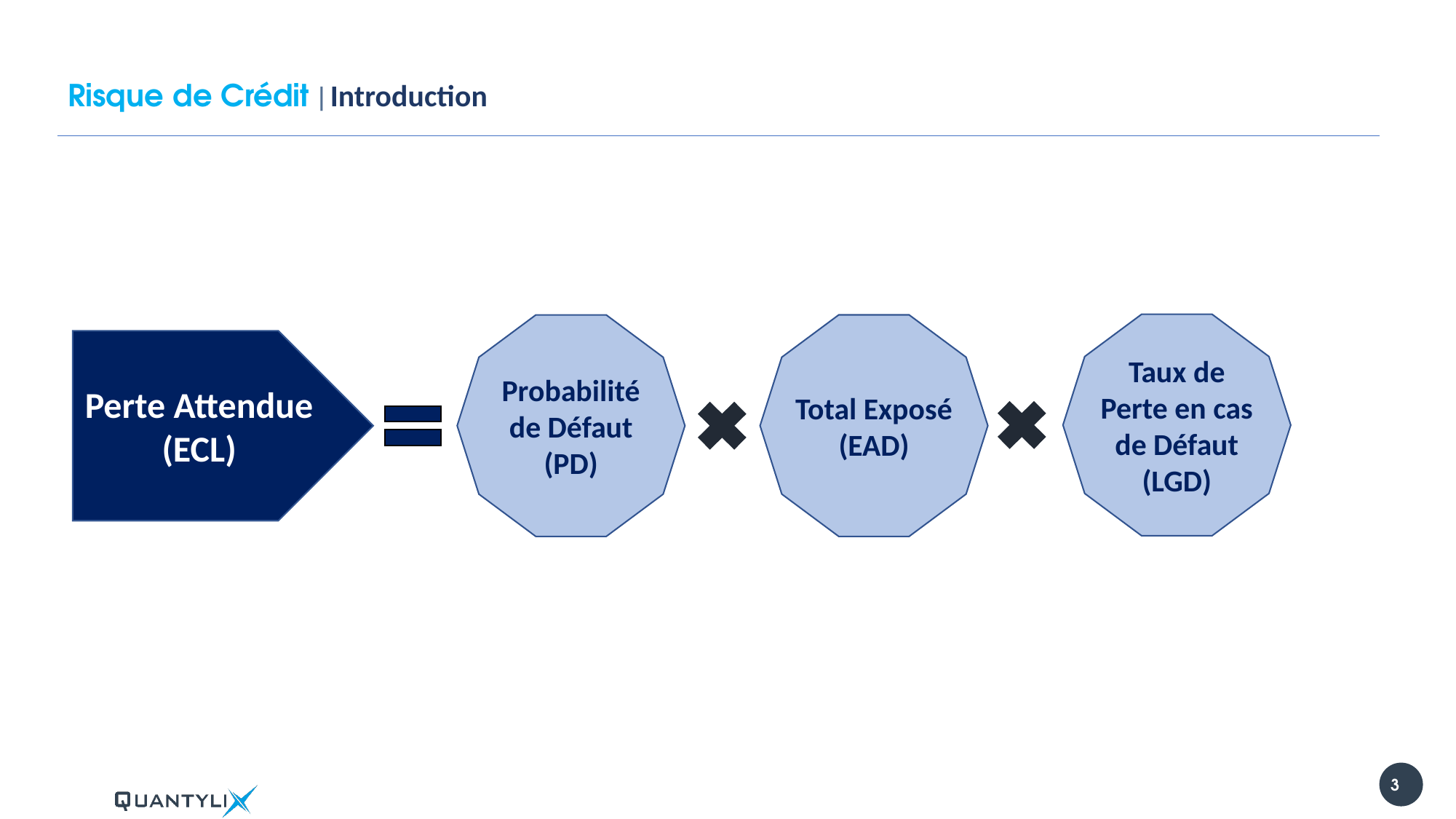

Risque de Crédit | Introduction
Taux de Perte en cas de Défaut
(LGD)
Total Exposé
(EAD)
Probabilité de Défaut
(PD)
Perte Attendue
(ECL)

3
3